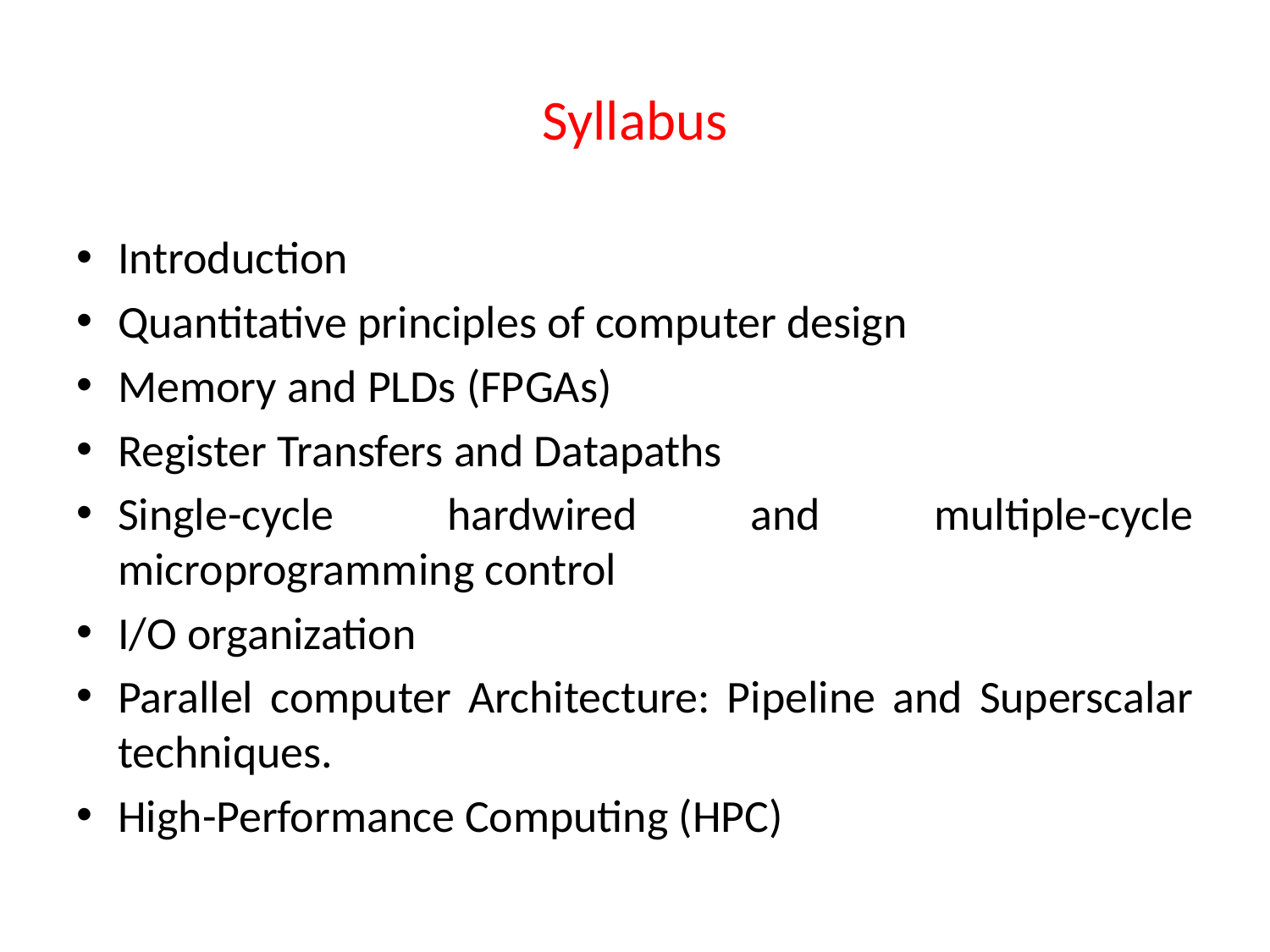

# Syllabus
Introduction
Quantitative principles of computer design
Memory and PLDs (FPGAs)
Register Transfers and Datapaths
Single-cycle hardwired and multiple-cycle microprogramming control
I/O organization
Parallel computer Architecture: Pipeline and Superscalar techniques.
High-Performance Computing (HPC)